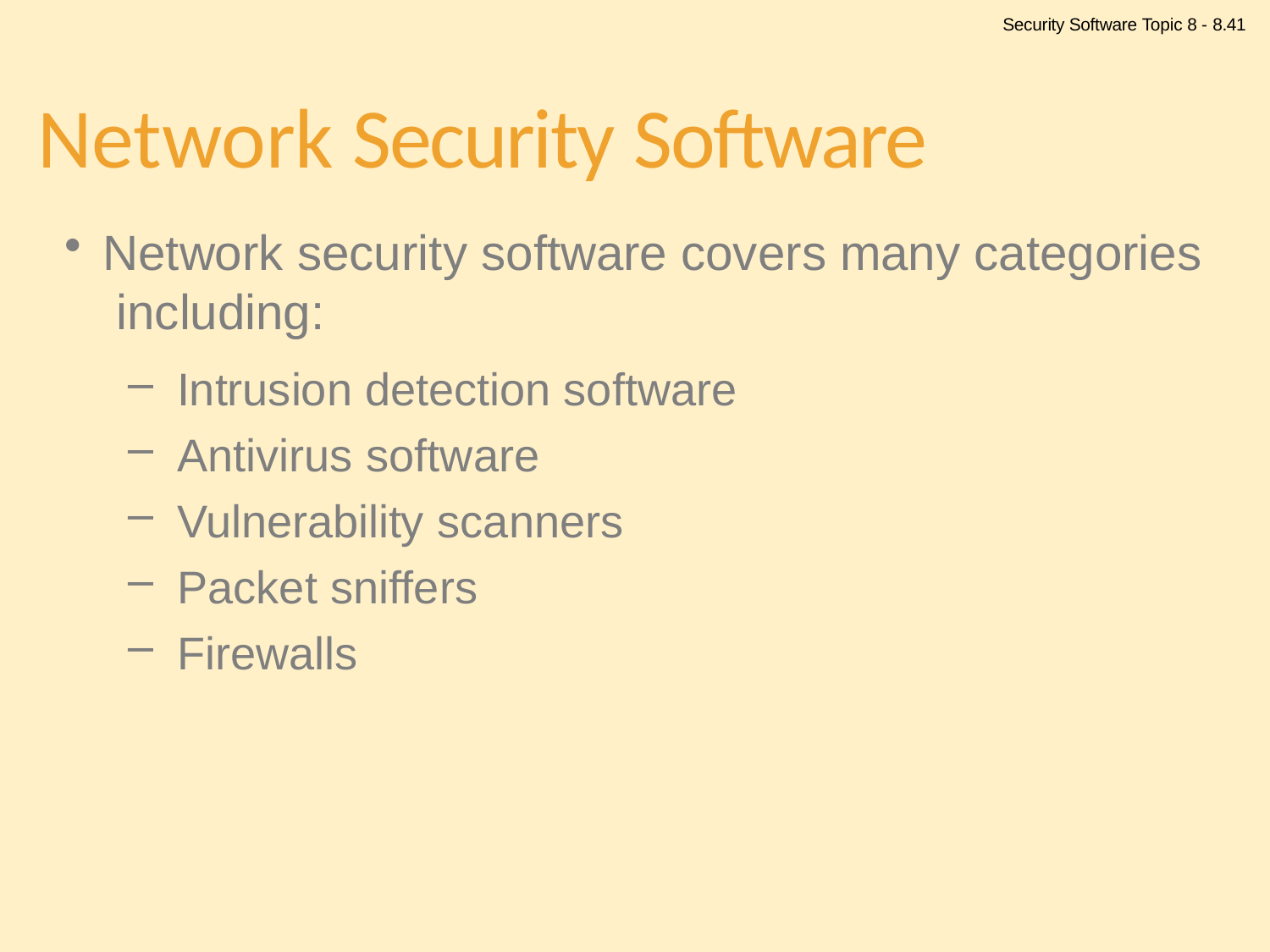

Security Software Topic 8 - 8.41
# Network Security Software
Network security software covers many categories  including:
Intrusion detection software
Antivirus software
Vulnerability scanners
Packet sniffers
Firewalls